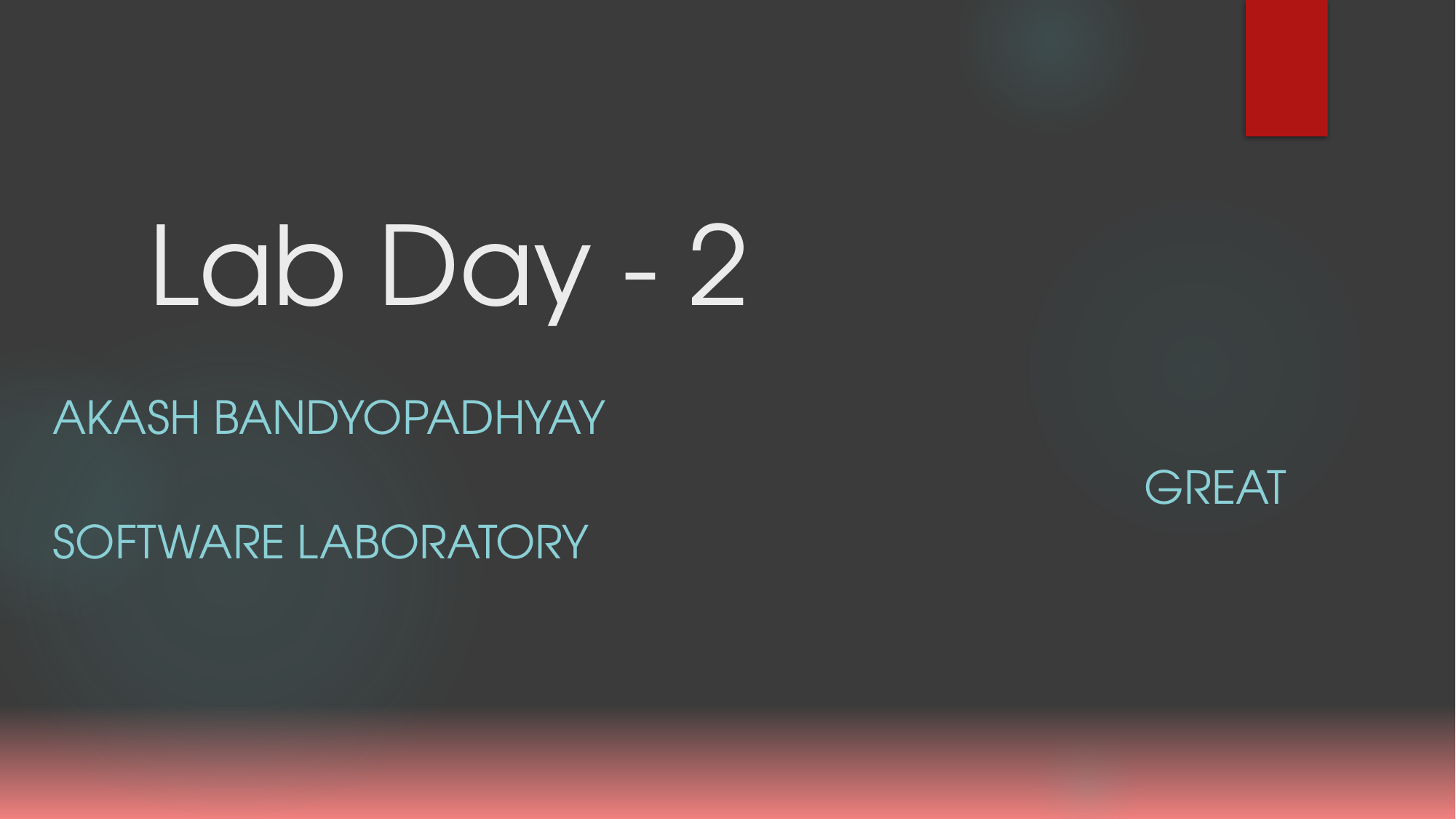

# Lab Day - 2
Akash Bandyopadhyay
										great software laboratory